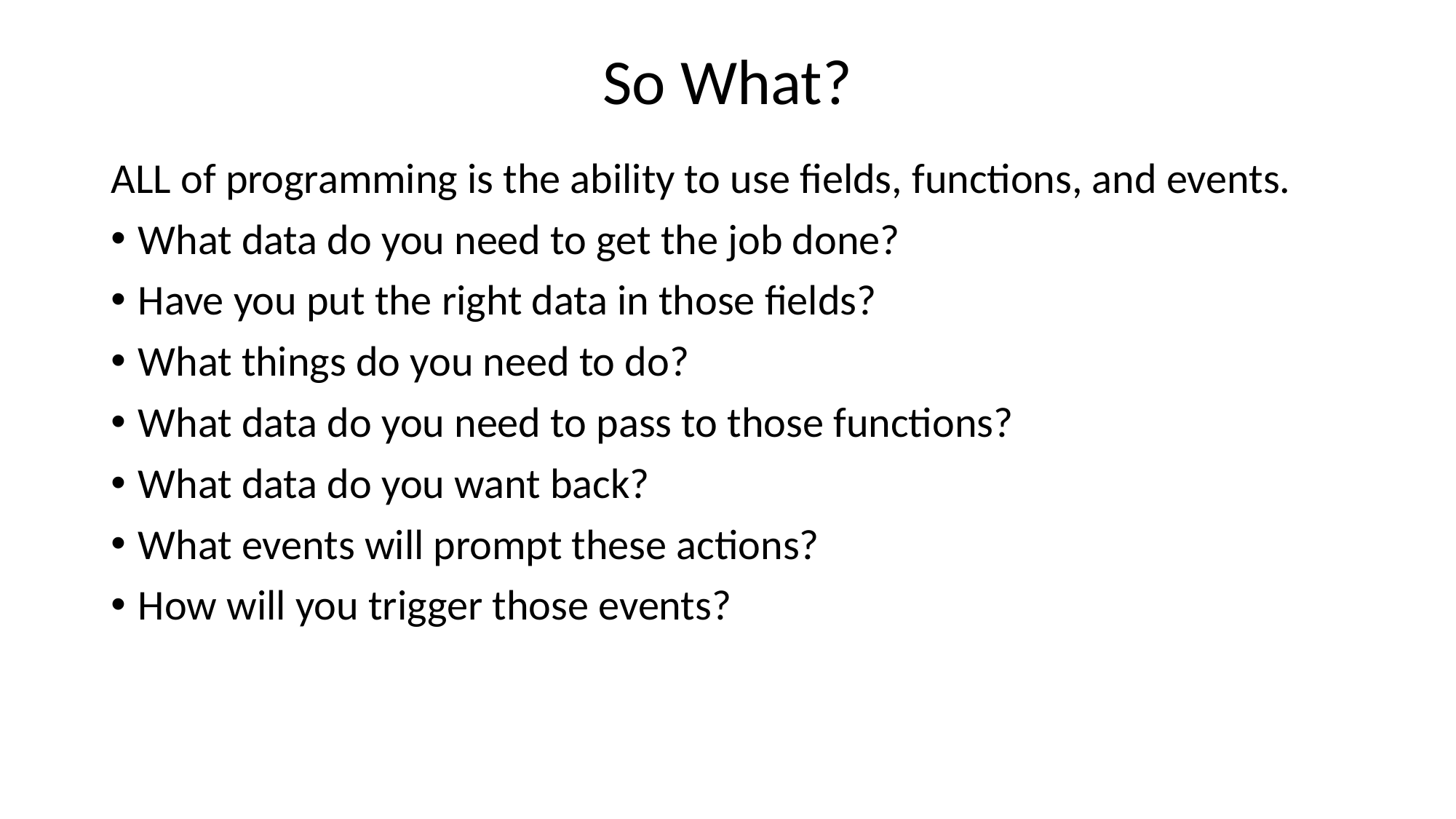

# So What?
ALL of programming is the ability to use fields, functions, and events.
What data do you need to get the job done?
Have you put the right data in those fields?
What things do you need to do?
What data do you need to pass to those functions?
What data do you want back?
What events will prompt these actions?
How will you trigger those events?